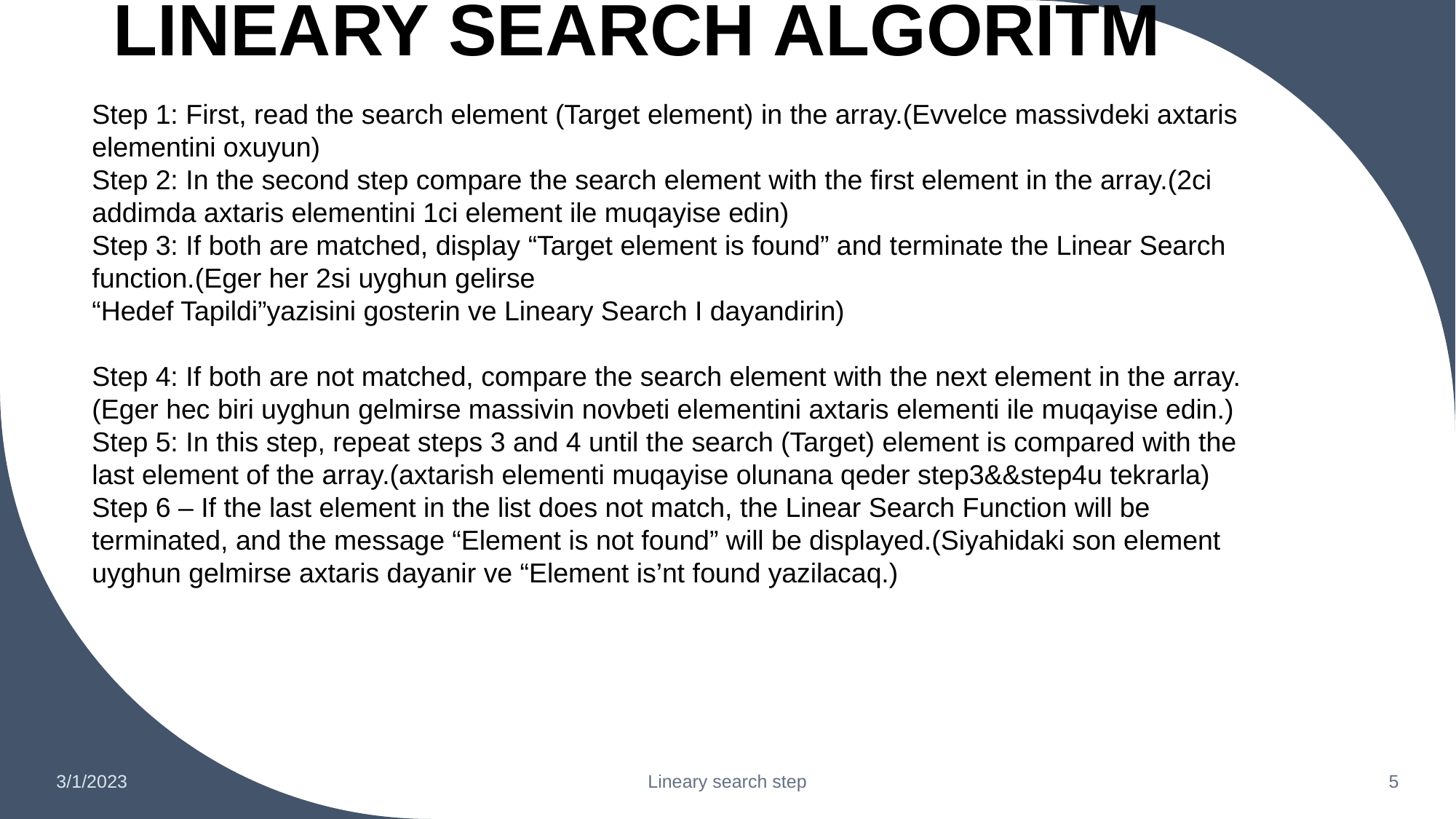

# LINEARY SEARCH ALGORİTM
Step 1: First, read the search element (Target element) in the array.(Evvelce massivdeki axtaris elementini oxuyun)
Step 2: In the second step compare the search element with the first element in the array.(2ci addimda axtaris elementini 1ci element ile muqayise edin)
Step 3: If both are matched, display “Target element is found” and terminate the Linear Search function.(Eger her 2si uyghun gelirse
“Hedef Tapildi”yazisini gosterin ve Lineary Search I dayandirin)

Step 4: If both are not matched, compare the search element with the next element in the array.(Eger hec biri uyghun gelmirse massivin novbeti elementini axtaris elementi ile muqayise edin.)
Step 5: In this step, repeat steps 3 and 4 until the search (Target) element is compared with the
last element of the array.(axtarish elementi muqayise olunana qeder step3&&step4u tekrarla)
Step 6 – If the last element in the list does not match, the Linear Search Function will be
terminated, and the message “Element is not found” will be displayed.(Siyahidaki son element uyghun gelmirse axtaris dayanir ve “Element is’nt found yazilacaq.)

### Chart

| Category |
|---|
3/1/2023
Lineary search step
5